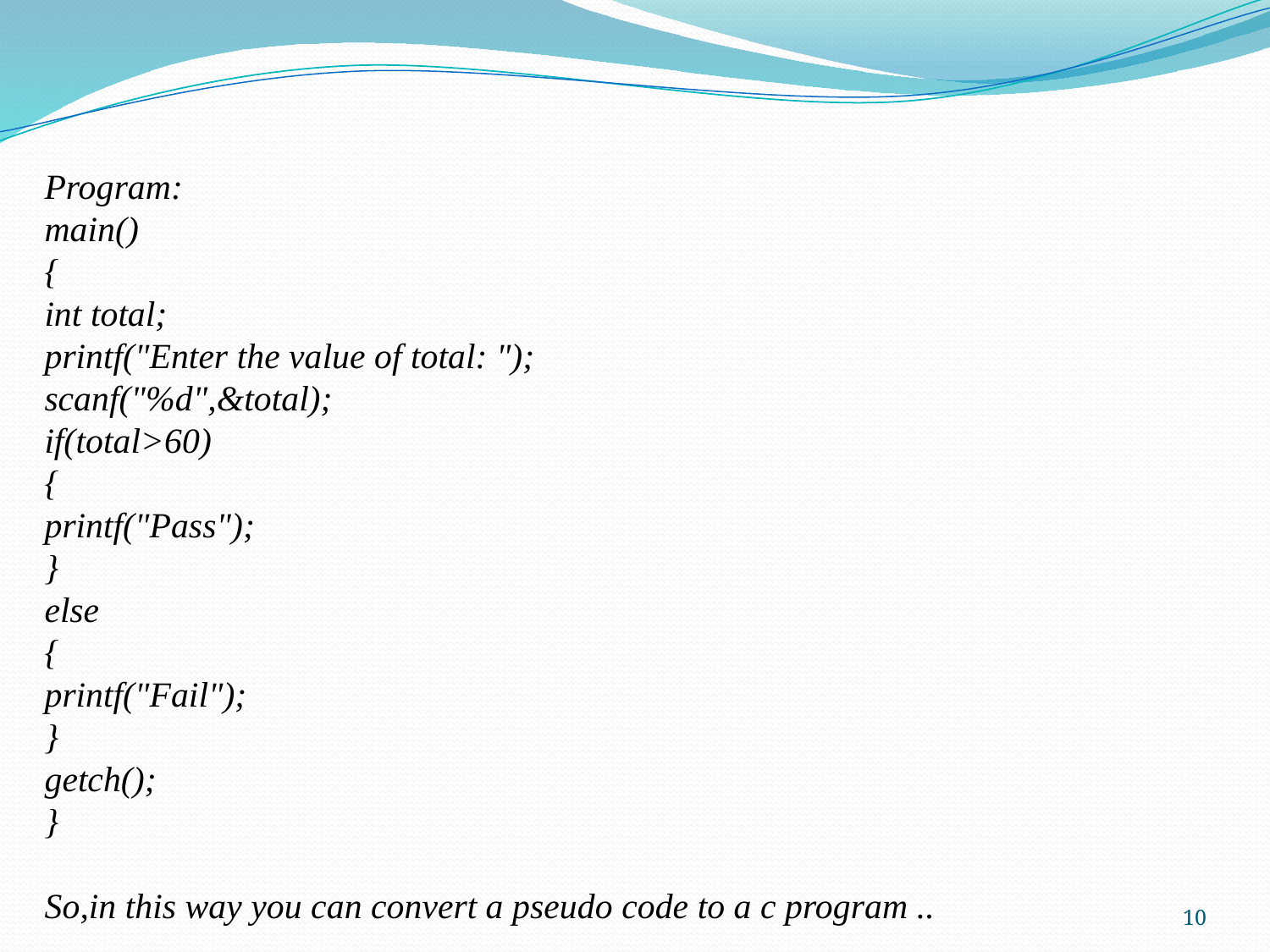

Program:
main()
{
int total;
printf("Enter the value of total: ");
scanf("%d",&total);
if(total>60)
{
printf("Pass");
}
else
{
printf("Fail");
}
getch();
}
So,in this way you can convert a pseudo code to a c program ..

10